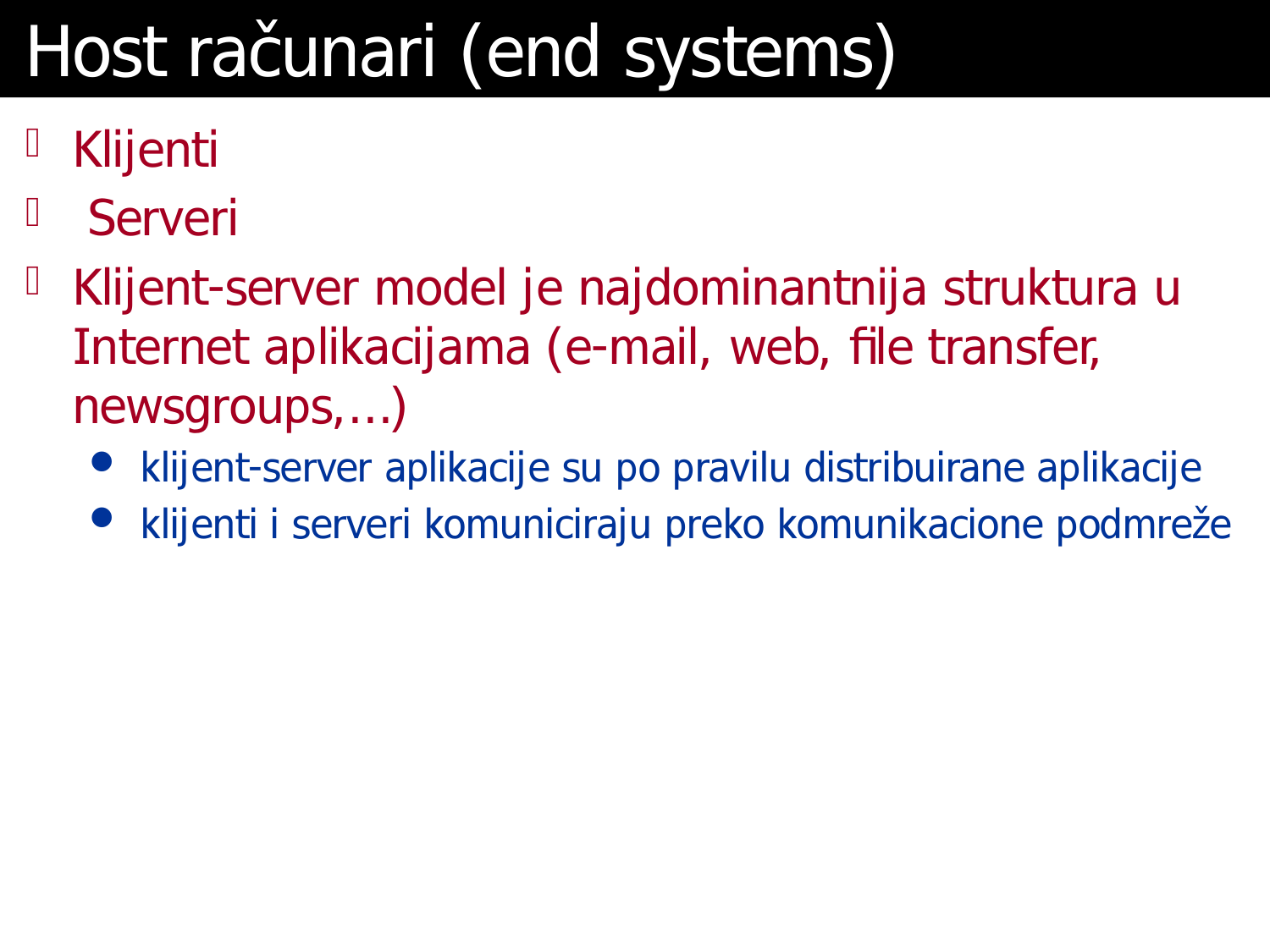

# Host računari (end systems)
Klijenti
 Serveri
Klijent-server model je najdominantnija struktura u Internet aplikacijama (e-mail, web, file transfer, newsgroups,...)
 klijent-server aplikacije su po pravilu distribuirane aplikacije
 klijenti i serveri komuniciraju preko komunikacione podmreže